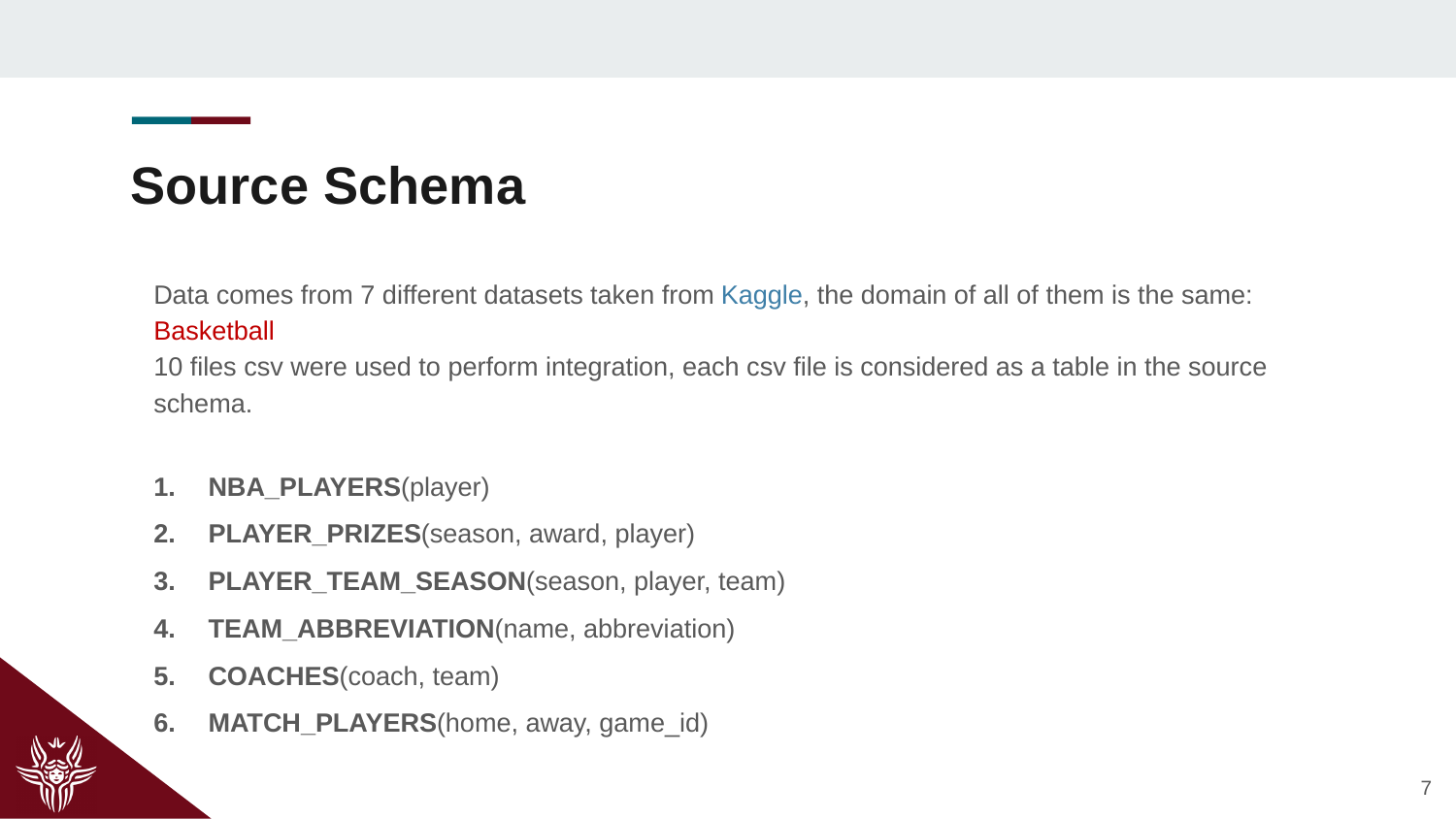

# Source Schema
Data comes from 7 different datasets taken from Kaggle, the domain of all of them is the same: Basketball
10 files csv were used to perform integration, each csv file is considered as a table in the source schema.

NBA_PLAYERS(player)
PLAYER_PRIZES(season, award, player)
PLAYER_TEAM_SEASON(season, player, team)
TEAM_ABBREVIATION(name, abbreviation)
COACHES(coach, team)
MATCH_PLAYERS(home, away, game_id)

7